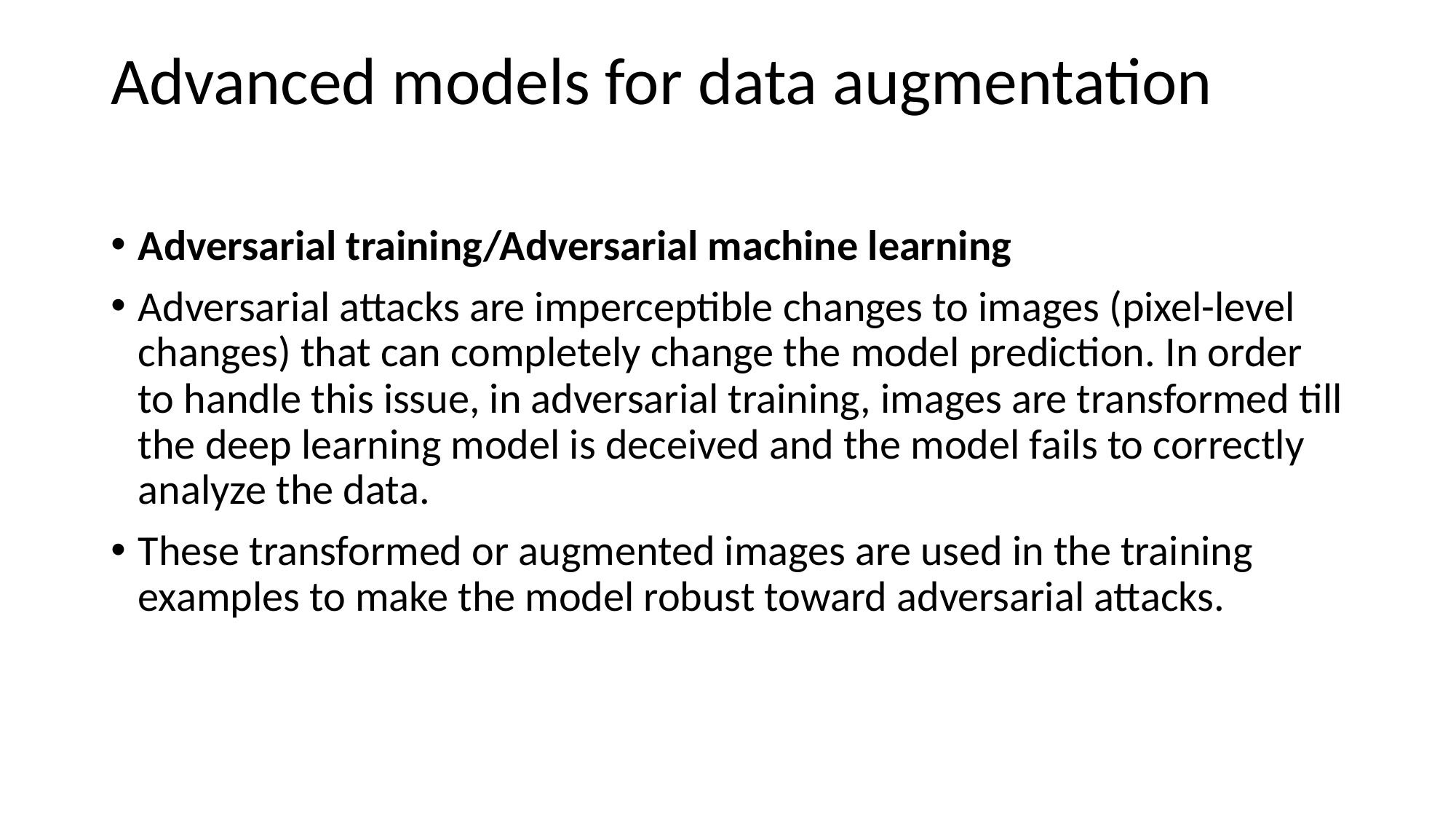

# Advanced models for data augmentation
Adversarial training/Adversarial machine learning
Adversarial attacks are imperceptible changes to images (pixel-level changes) that can completely change the model prediction. In order to handle this issue, in adversarial training, images are transformed till the deep learning model is deceived and the model fails to correctly analyze the data.
These transformed or augmented images are used in the training examples to make the model robust toward adversarial attacks.